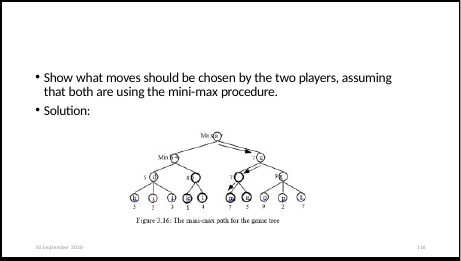

Show what moves should be chosen by the two players, assuming  that both are using the mini-max procedure.
Solution:
30 September 2020
116